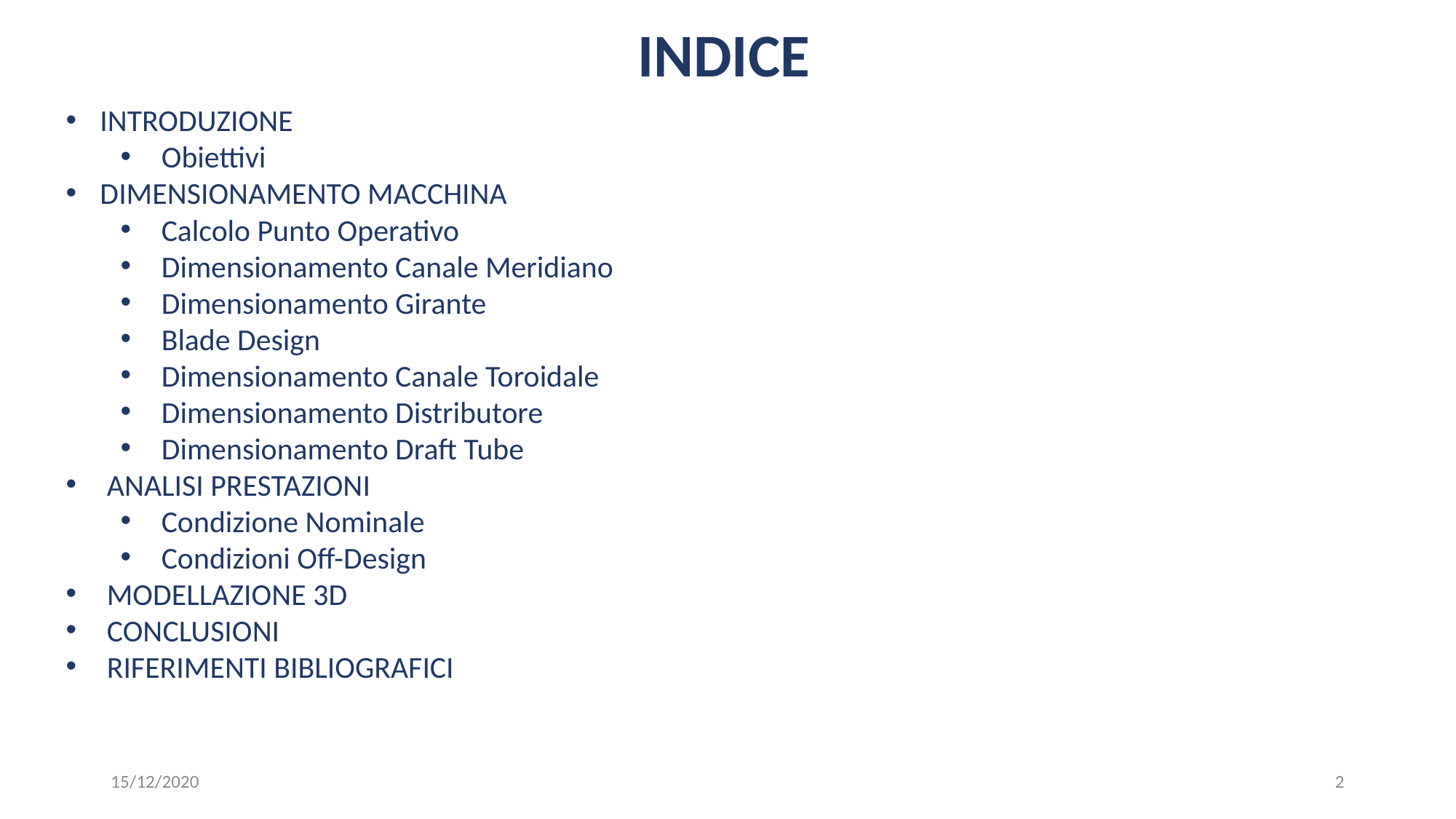

INDICE
INTRODUZIONE
Obiettivi
DIMENSIONAMENTO MACCHINA
Calcolo Punto Operativo
Dimensionamento Canale Meridiano
Dimensionamento Girante
Blade Design
Dimensionamento Canale Toroidale
Dimensionamento Distributore
Dimensionamento Draft Tube
ANALISI PRESTAZIONI
Condizione Nominale
Condizioni Off-Design
MODELLAZIONE 3D
CONCLUSIONI
RIFERIMENTI BIBLIOGRAFICI

15/12/2020
2